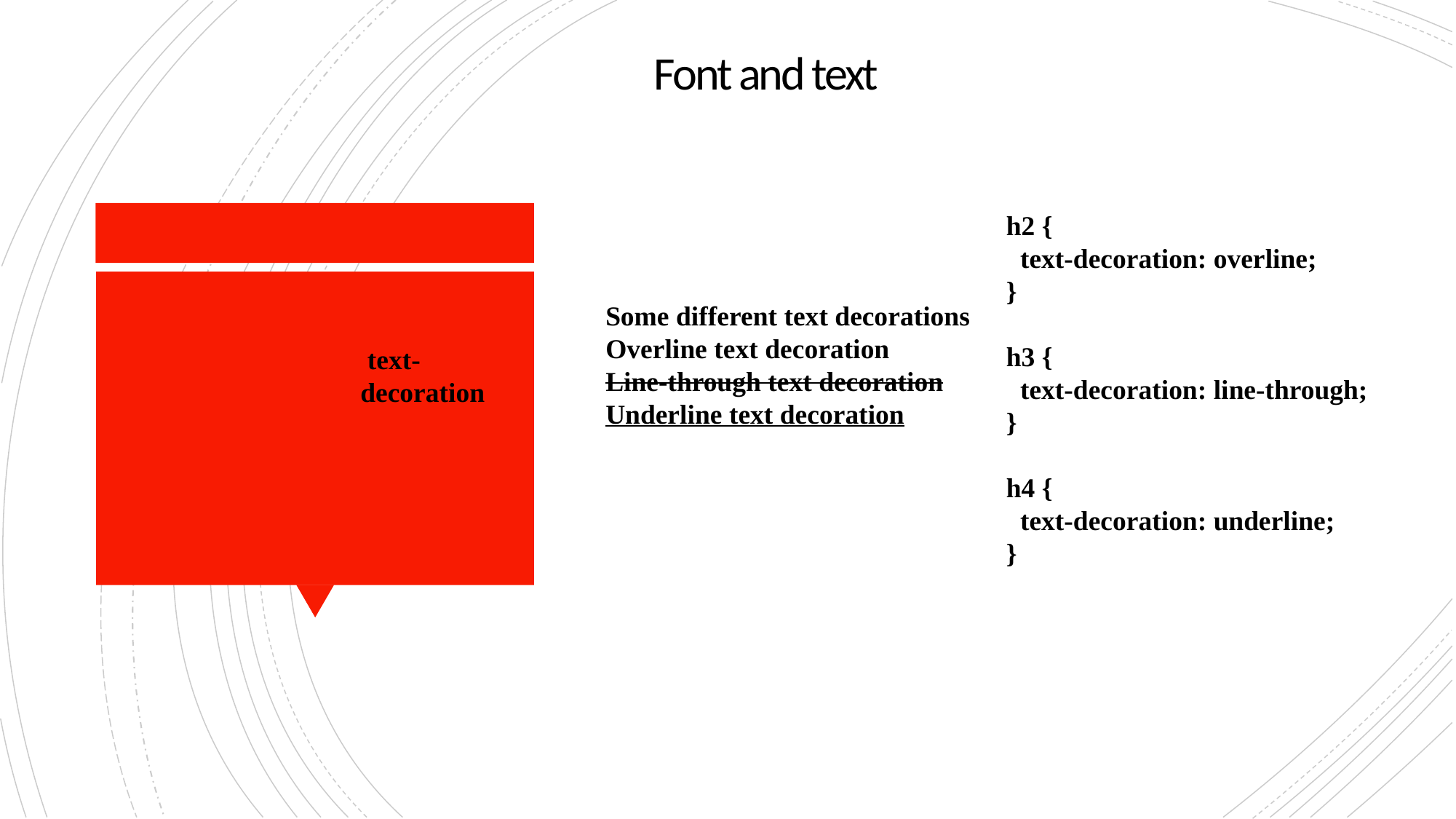

# Font and text
Some different text decorations
Overline text decoration
Line-through text decoration
Underline text decoration
h2 {
  text-decoration: overline;
}

h3 {
  text-decoration: line-through;
}

h4 {
  text-decoration: underline;
}
 text-decoration